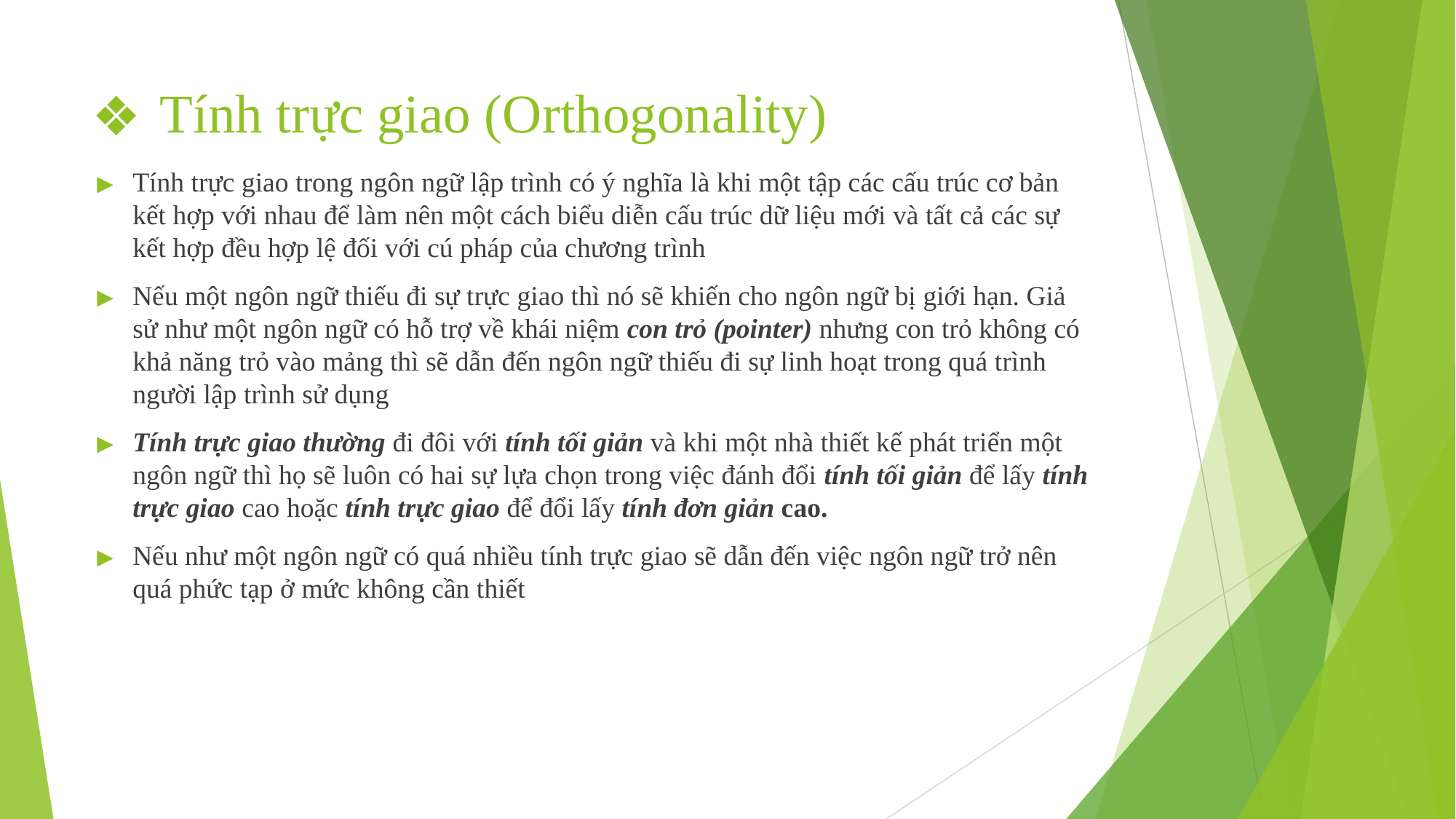

# Tính trực giao (Orthogonality)
Tính trực giao trong ngôn ngữ lập trình có ý nghĩa là khi một tập các cấu trúc cơ bản kết hợp với nhau để làm nên một cách biểu diễn cấu trúc dữ liệu mới và tất cả các sự kết hợp đều hợp lệ đối với cú pháp của chương trình
Nếu một ngôn ngữ thiếu đi sự trực giao thì nó sẽ khiến cho ngôn ngữ bị giới hạn. Giả sử như một ngôn ngữ có hỗ trợ về khái niệm con trỏ (pointer) nhưng con trỏ không có khả năng trỏ vào mảng thì sẽ dẫn đến ngôn ngữ thiếu đi sự linh hoạt trong quá trình người lập trình sử dụng
Tính trực giao thường đi đôi với tính tối giản và khi một nhà thiết kế phát triển một ngôn ngữ thì họ sẽ luôn có hai sự lựa chọn trong việc đánh đổi tính tối giản để lấy tính trực giao cao hoặc tính trực giao để đổi lấy tính đơn giản cao.
Nếu như một ngôn ngữ có quá nhiều tính trực giao sẽ dẫn đến việc ngôn ngữ trở nên quá phức tạp ở mức không cần thiết